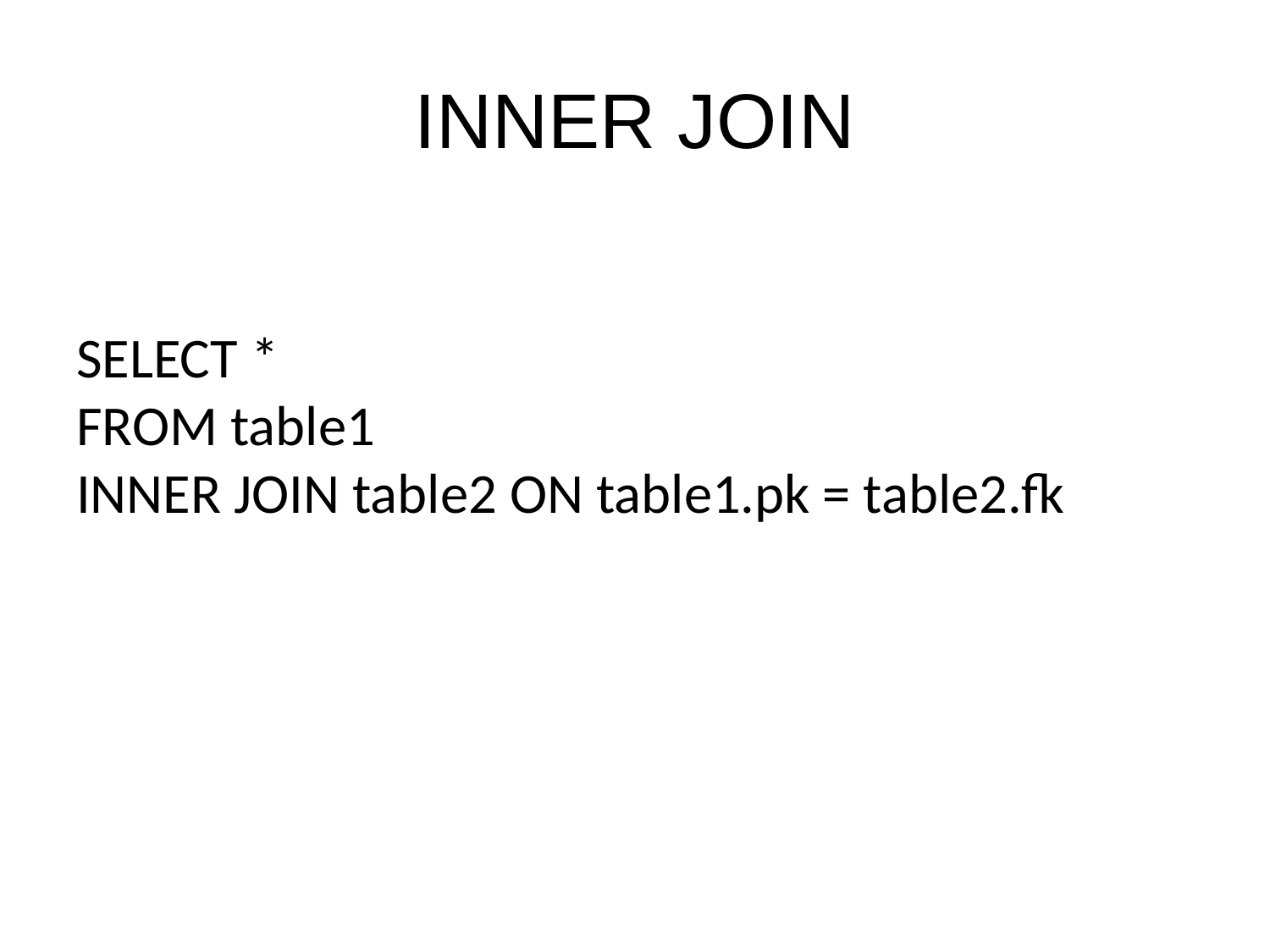

# INNER JOIN
SELECT *
FROM table1
INNER JOIN table2 ON table1.pk = table2.fk